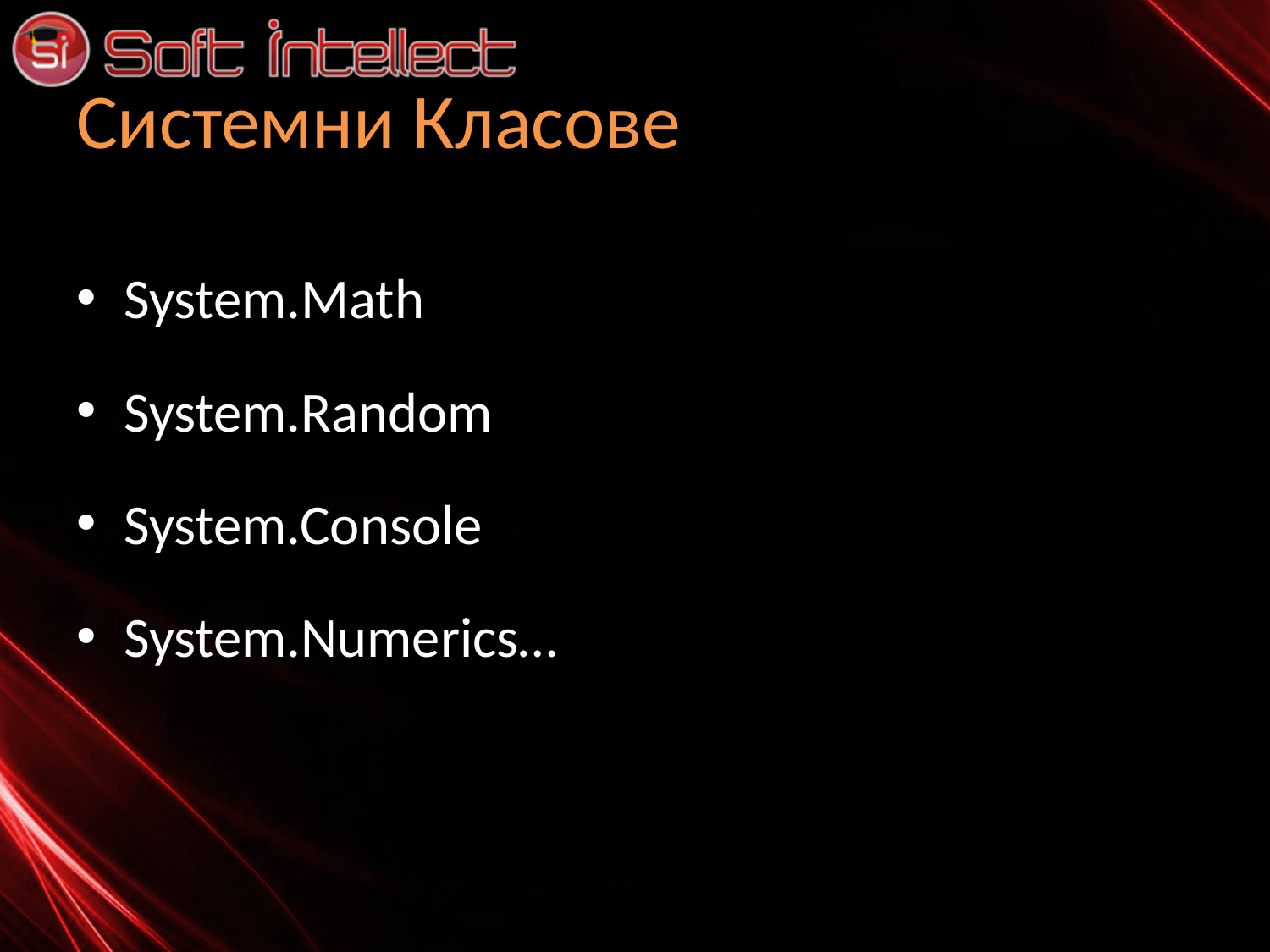

# Системни Класове
System.Math
System.Random
System.Console
System.Numerics…